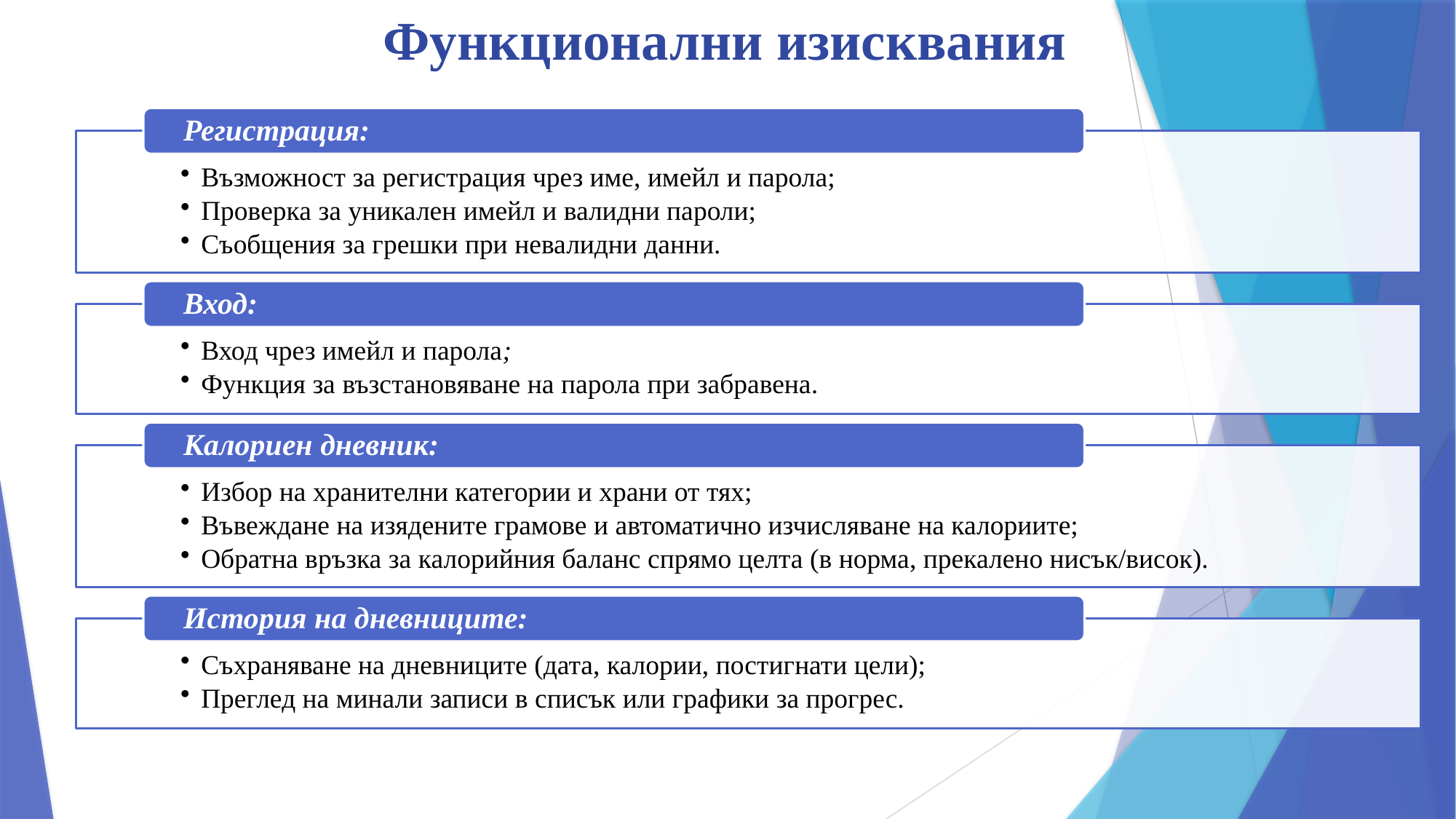

# Функционални изисквания
Възможност за регистрация чрез име, имейл и парола;
Проверка за уникален имейл и валидни пароли;
Съобщения за грешки при невалидни данни.
Регистрация:
Вход чрез имейл и парола;
Функция за възстановяване на парола при забравена.
Вход:
Избор на хранителни категории и храни от тях;
Въвеждане на изядените грамове и автоматично изчисляване на калориите;
Обратна връзка за калорийния баланс спрямо целта (в норма, прекалено нисък/висок).
Калориен дневник:
Съхраняване на дневниците (дата, калории, постигнати цели);
Преглед на минали записи в списък или графики за прогрес.
История на дневниците: